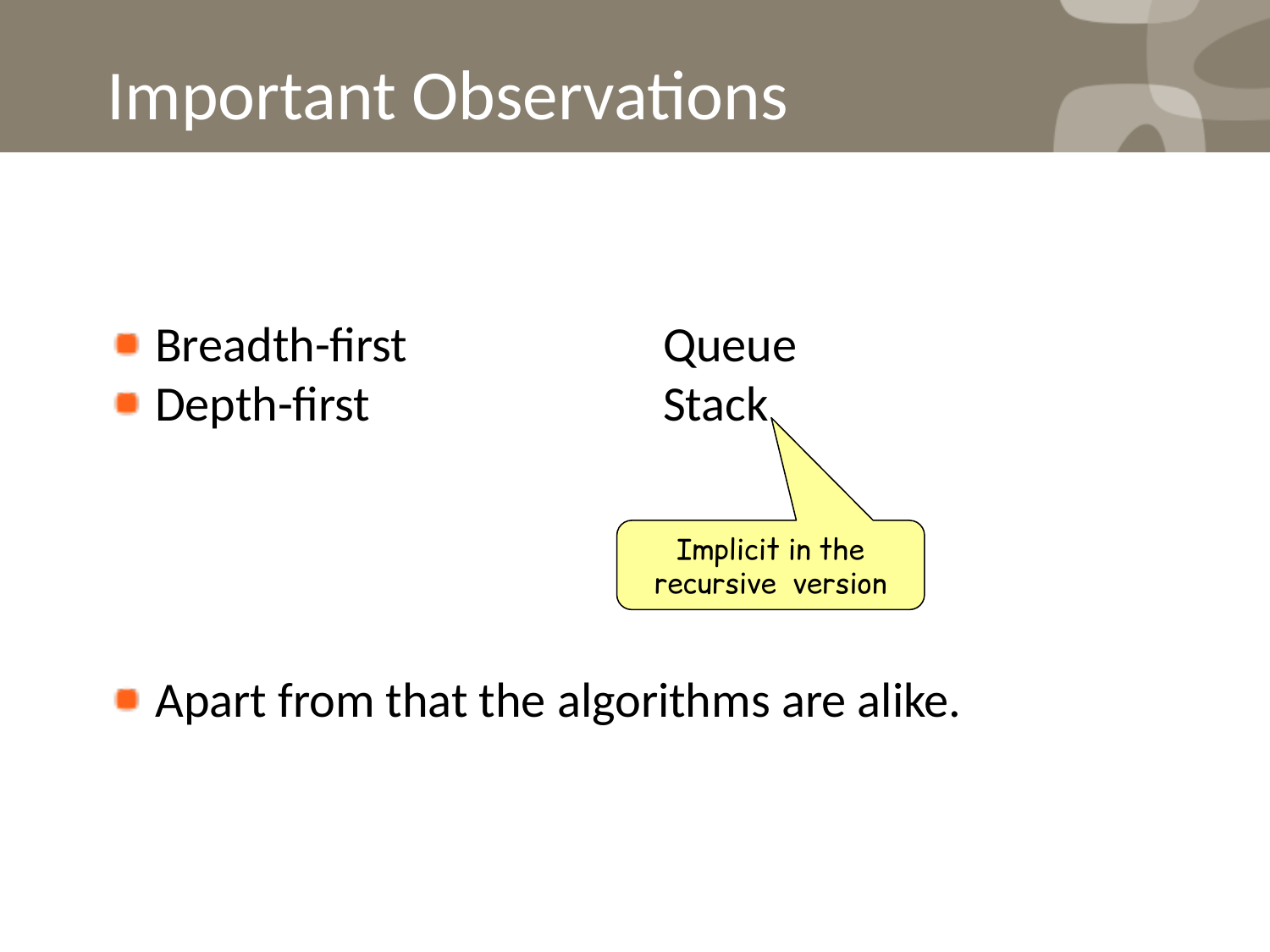

Important Observations
Breadth-first			Queue
Depth-first			Stack

Apart from that the algorithms are alike.
Implicit in the recursive  version